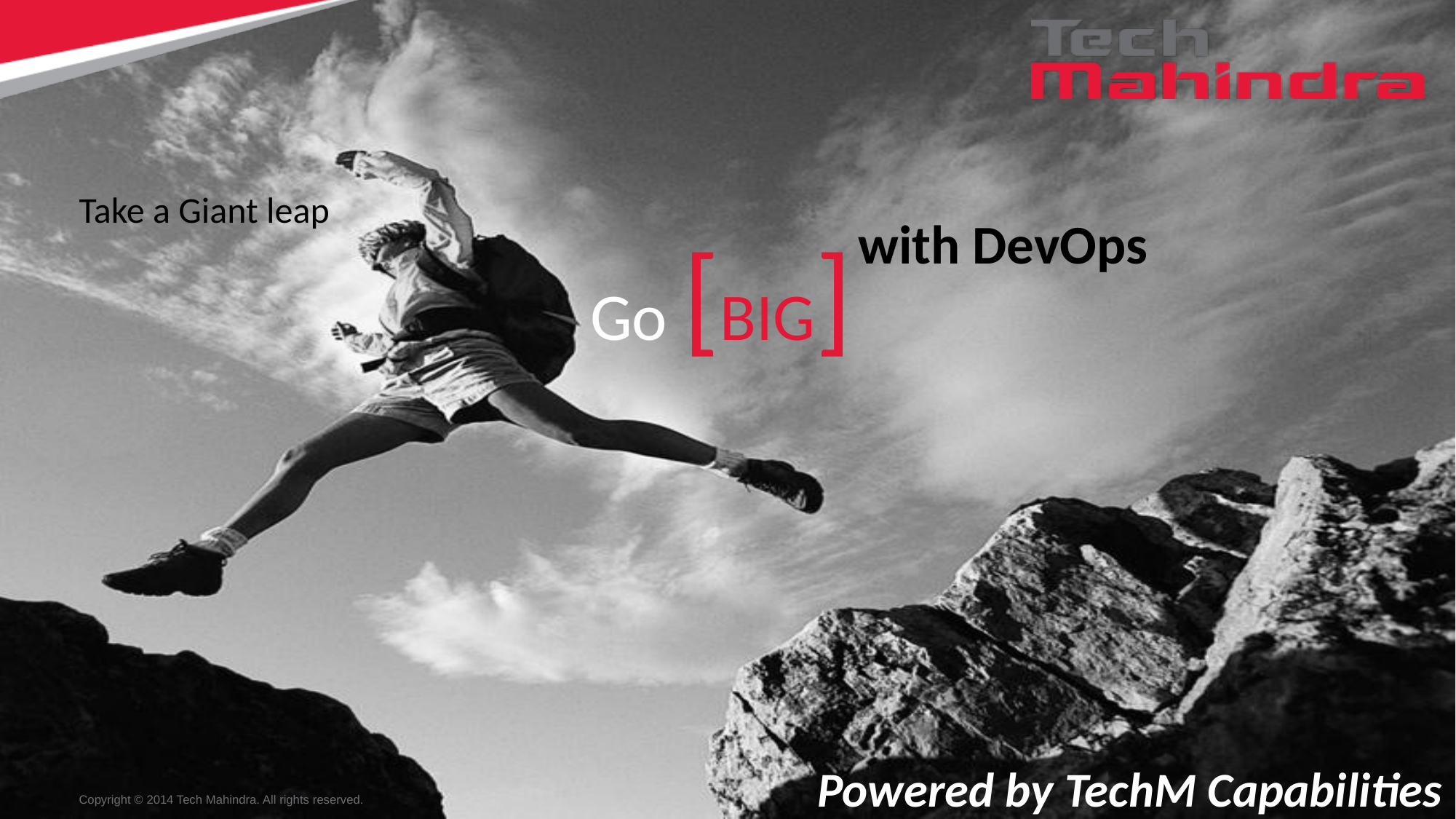

Go [BIG]

Take a Giant leap
with DevOps
Powered by TechM Capabilities